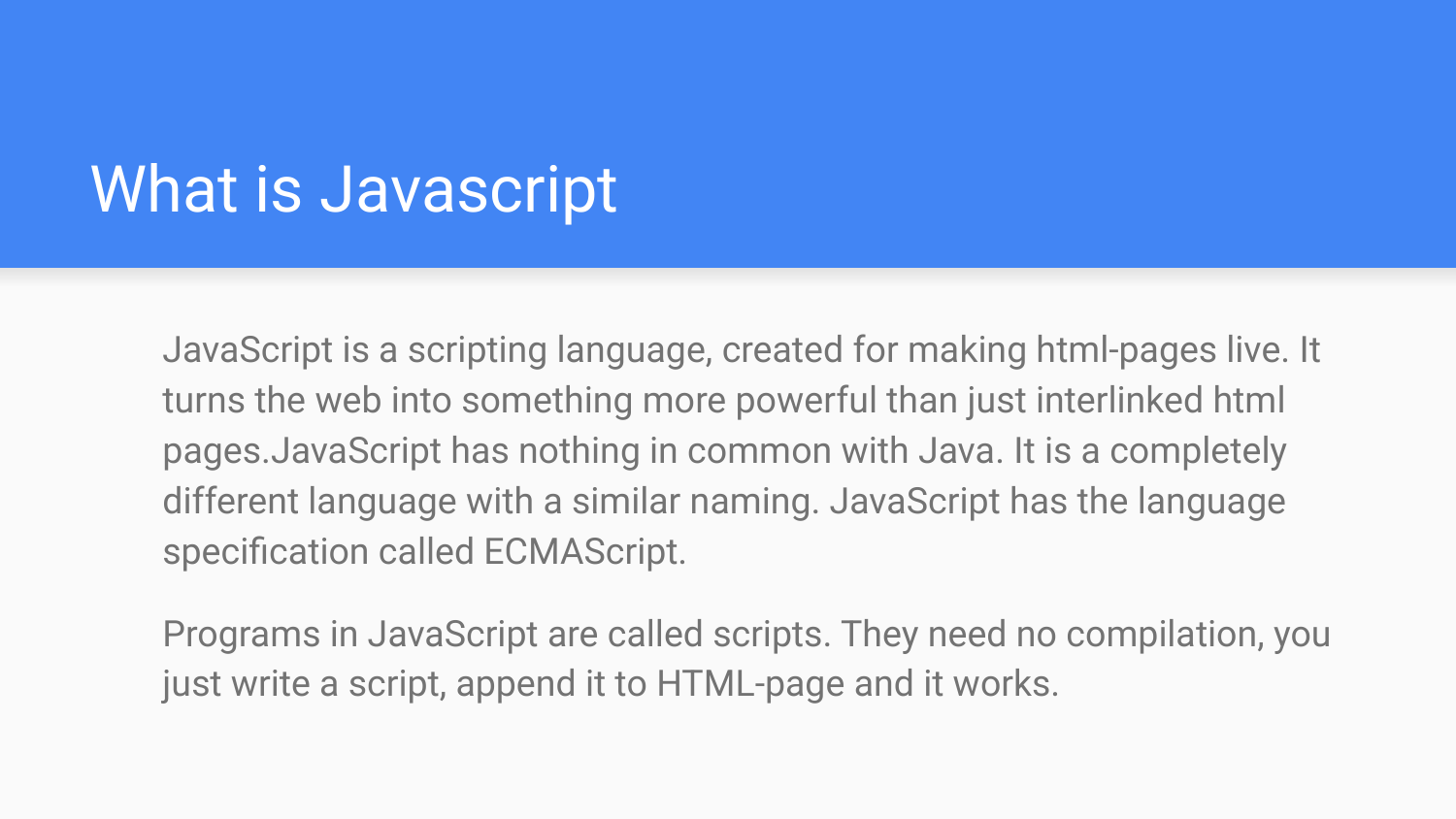

# What is Javascript
JavaScript is a scripting language, created for making html-pages live. It turns the web into something more powerful than just interlinked html pages.JavaScript has nothing in common with Java. It is a completely different language with a similar naming. JavaScript has the language specification called ECMAScript.
Programs in JavaScript are called scripts. They need no compilation, you just write a script, append it to HTML-page and it works.